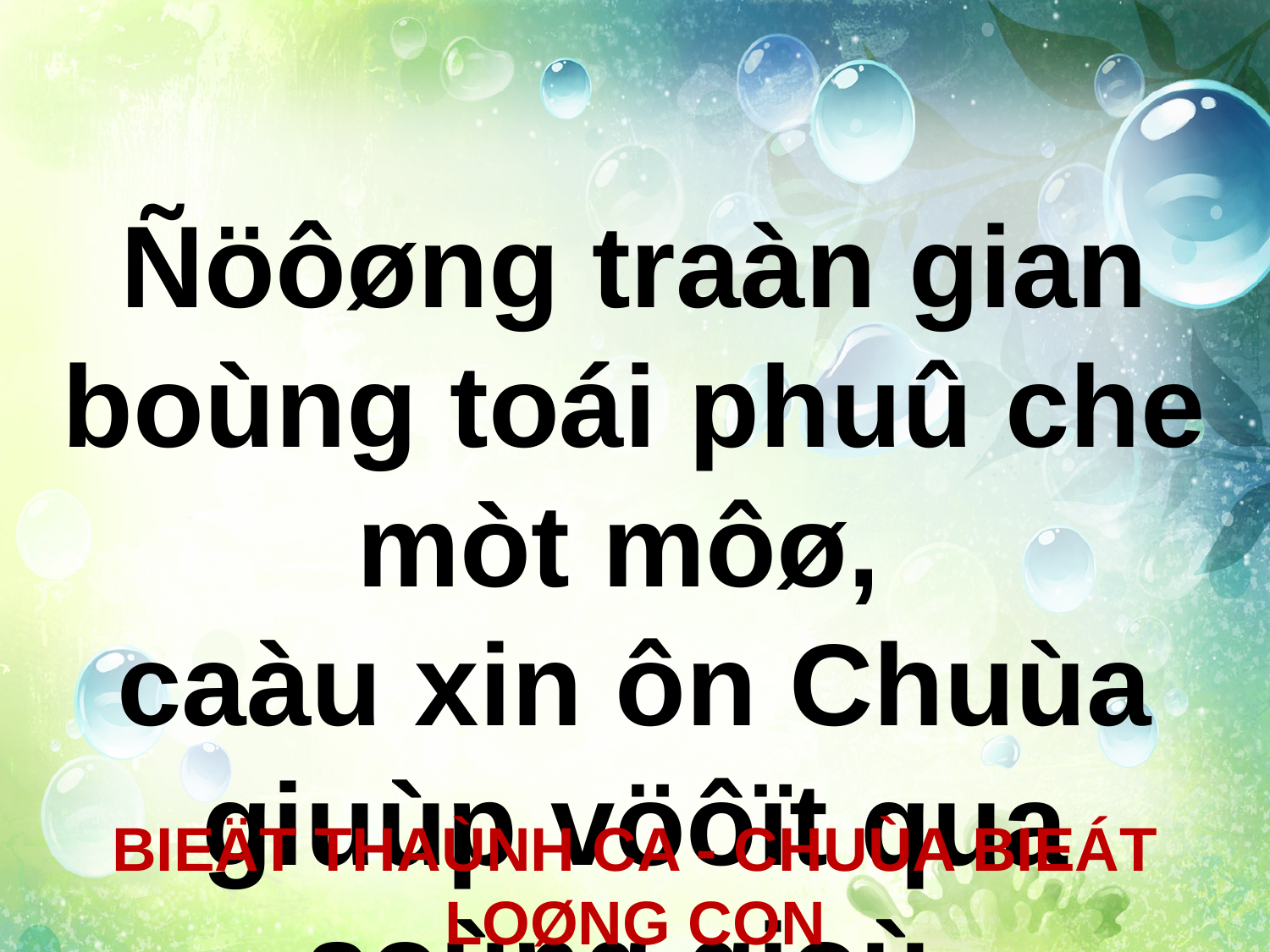

Ñöôøng traàn gian boùng toái phuû che mòt môø,
caàu xin ôn Chuùa giuùp vöôït qua soùng gioù.
BIEÄT THAÙNH CA - CHUÙA BIEÁT LOØNG CON